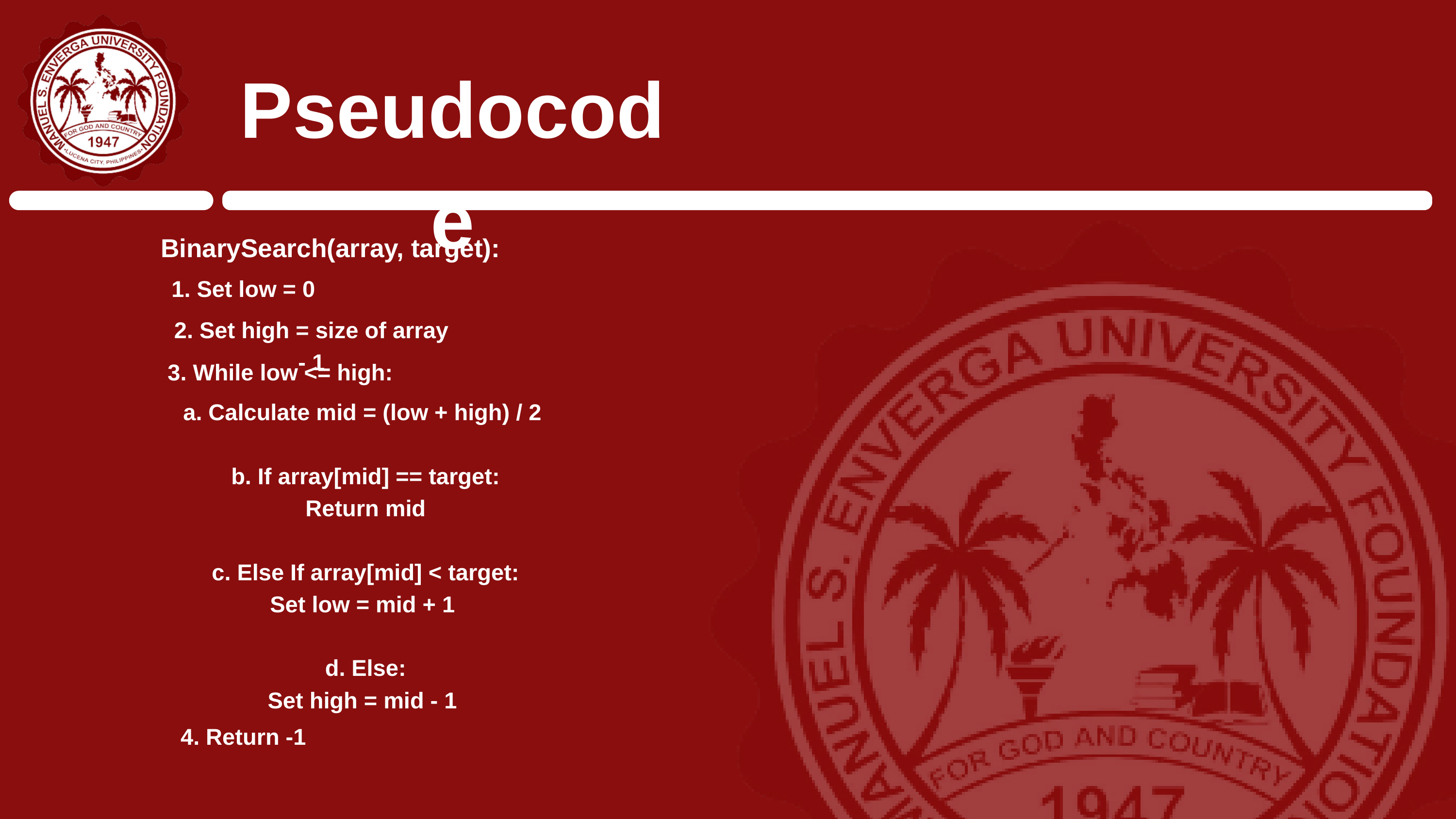

Pseudocode

BinarySearch(array, target):
1. Set low = 0
2. Set high = size of array - 1
3. While low <= high:
a. Calculate mid = (low + high) / 2

 b. If array[mid] == target:
 Return mid

 c. Else If array[mid] < target:
 Set low = mid + 1

 d. Else:
 Set high = mid - 1
4. Return -1